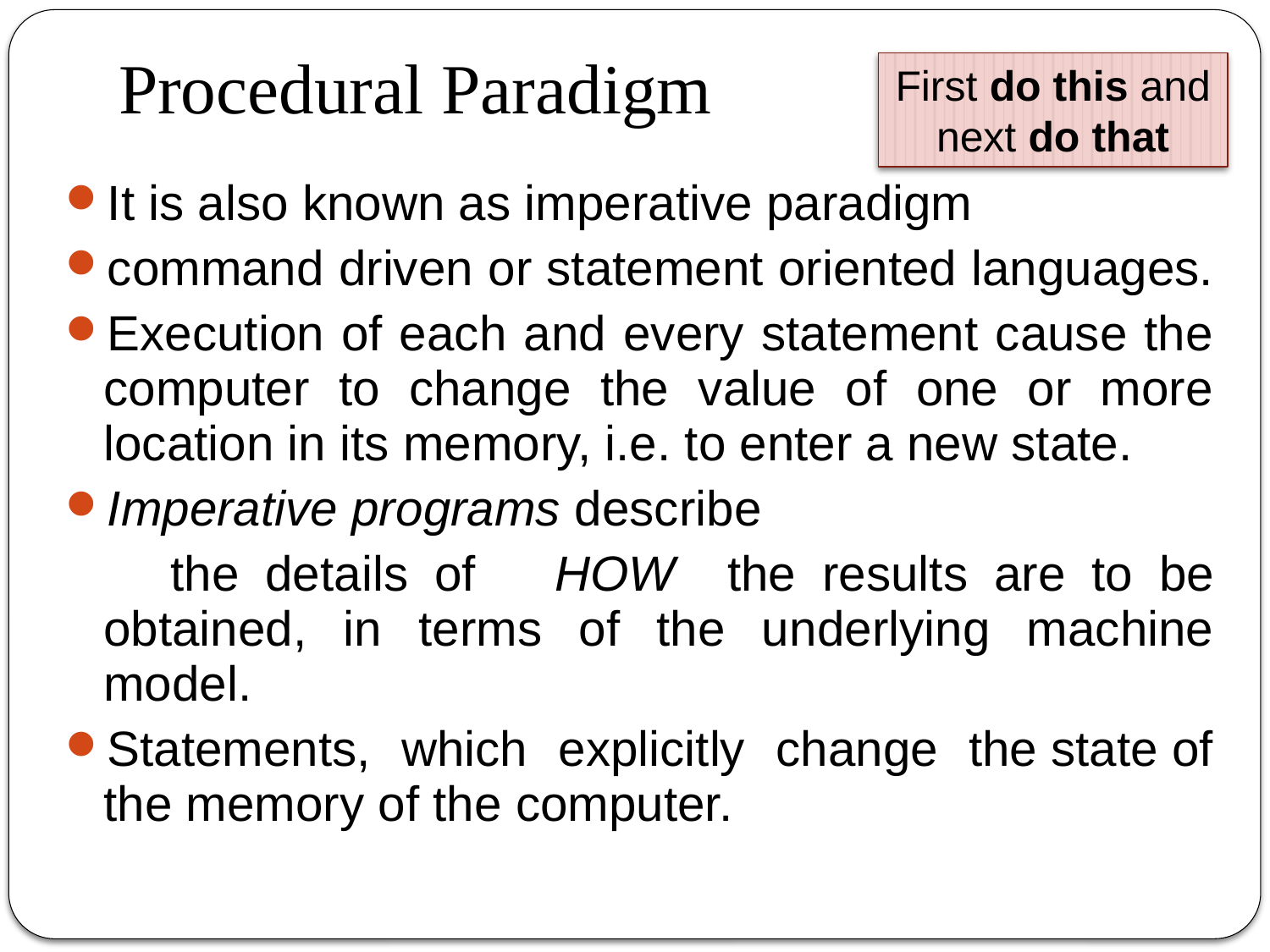

# Procedural Paradigm
First do this and next do that
It is also known as imperative paradigm
command driven or statement oriented languages.
Execution of each and every statement cause the computer to change the value of one or more location in its memory, i.e. to enter a new state.
Imperative programs describe
    the details of   HOW  the results are to be obtained, in terms of the underlying machine model.
Statements, which explicitly change the state of the memory of the computer.